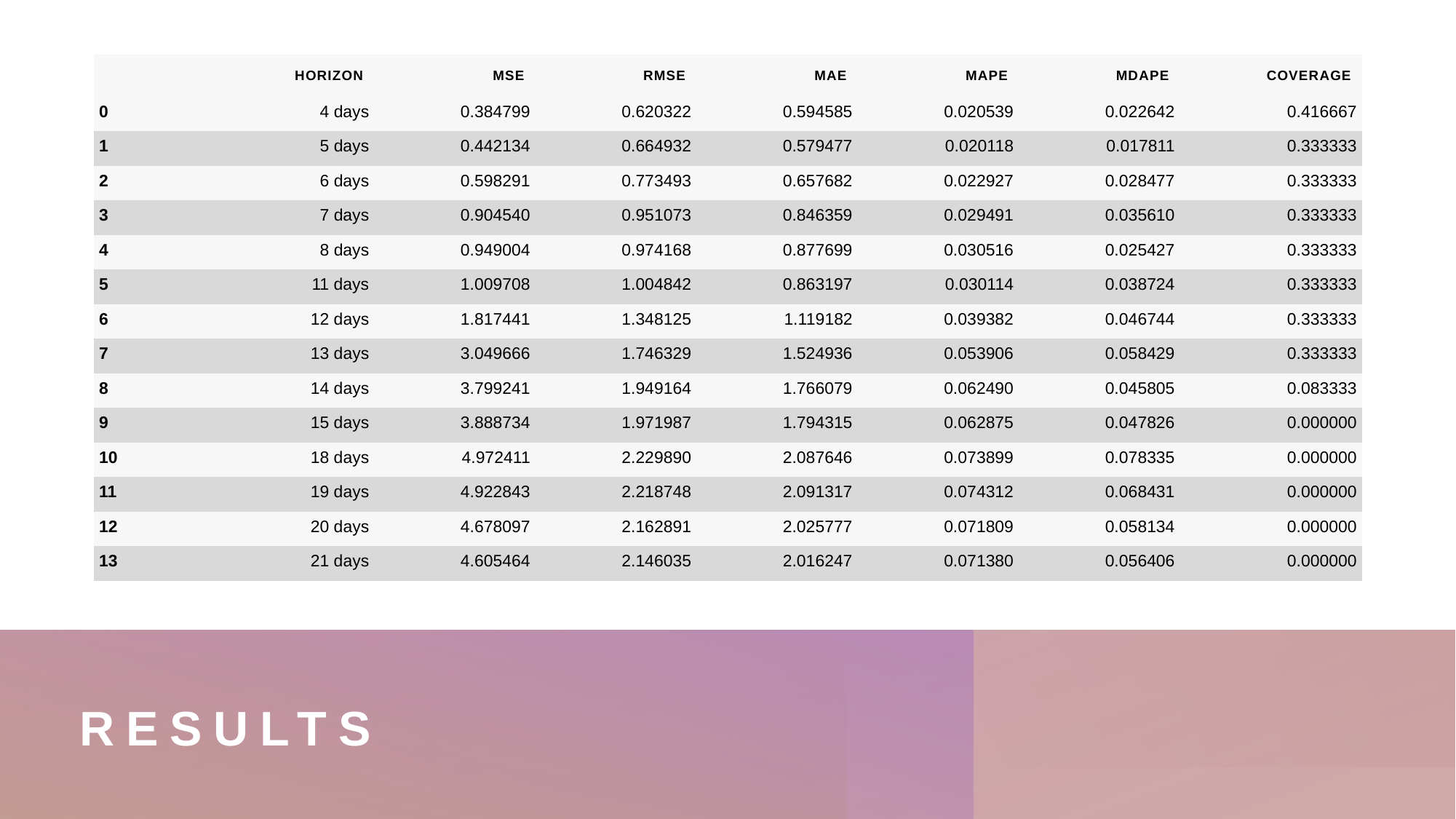

|  | horizon | mse | rmse | mae | mape | mdape | coverage |
| --- | --- | --- | --- | --- | --- | --- | --- |
| 0 | 4 days | 0.384799 | 0.620322 | 0.594585 | 0.020539 | 0.022642 | 0.416667 |
| 1 | 5 days | 0.442134 | 0.664932 | 0.579477 | 0.020118 | 0.017811 | 0.333333 |
| 2 | 6 days | 0.598291 | 0.773493 | 0.657682 | 0.022927 | 0.028477 | 0.333333 |
| 3 | 7 days | 0.904540 | 0.951073 | 0.846359 | 0.029491 | 0.035610 | 0.333333 |
| 4 | 8 days | 0.949004 | 0.974168 | 0.877699 | 0.030516 | 0.025427 | 0.333333 |
| 5 | 11 days | 1.009708 | 1.004842 | 0.863197 | 0.030114 | 0.038724 | 0.333333 |
| 6 | 12 days | 1.817441 | 1.348125 | 1.119182 | 0.039382 | 0.046744 | 0.333333 |
| 7 | 13 days | 3.049666 | 1.746329 | 1.524936 | 0.053906 | 0.058429 | 0.333333 |
| 8 | 14 days | 3.799241 | 1.949164 | 1.766079 | 0.062490 | 0.045805 | 0.083333 |
| 9 | 15 days | 3.888734 | 1.971987 | 1.794315 | 0.062875 | 0.047826 | 0.000000 |
| 10 | 18 days | 4.972411 | 2.229890 | 2.087646 | 0.073899 | 0.078335 | 0.000000 |
| 11 | 19 days | 4.922843 | 2.218748 | 2.091317 | 0.074312 | 0.068431 | 0.000000 |
| 12 | 20 days | 4.678097 | 2.162891 | 2.025777 | 0.071809 | 0.058134 | 0.000000 |
| 13 | 21 days | 4.605464 | 2.146035 | 2.016247 | 0.071380 | 0.056406 | 0.000000 |

# Results